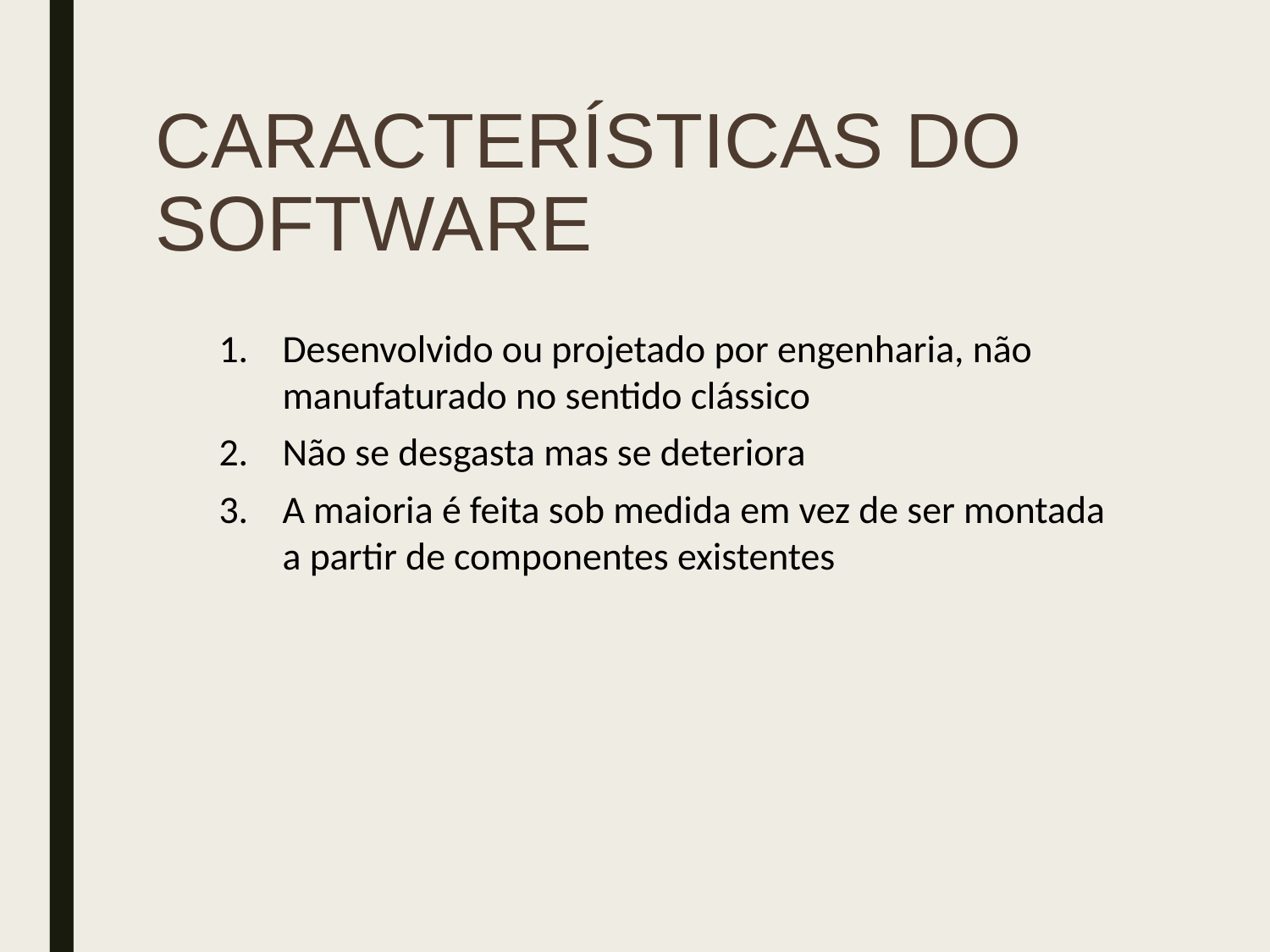

# Características do Software
Desenvolvido ou projetado por engenharia, não manufaturado no sentido clássico
Não se desgasta mas se deteriora
A maioria é feita sob medida em vez de ser montada a partir de componentes existentes